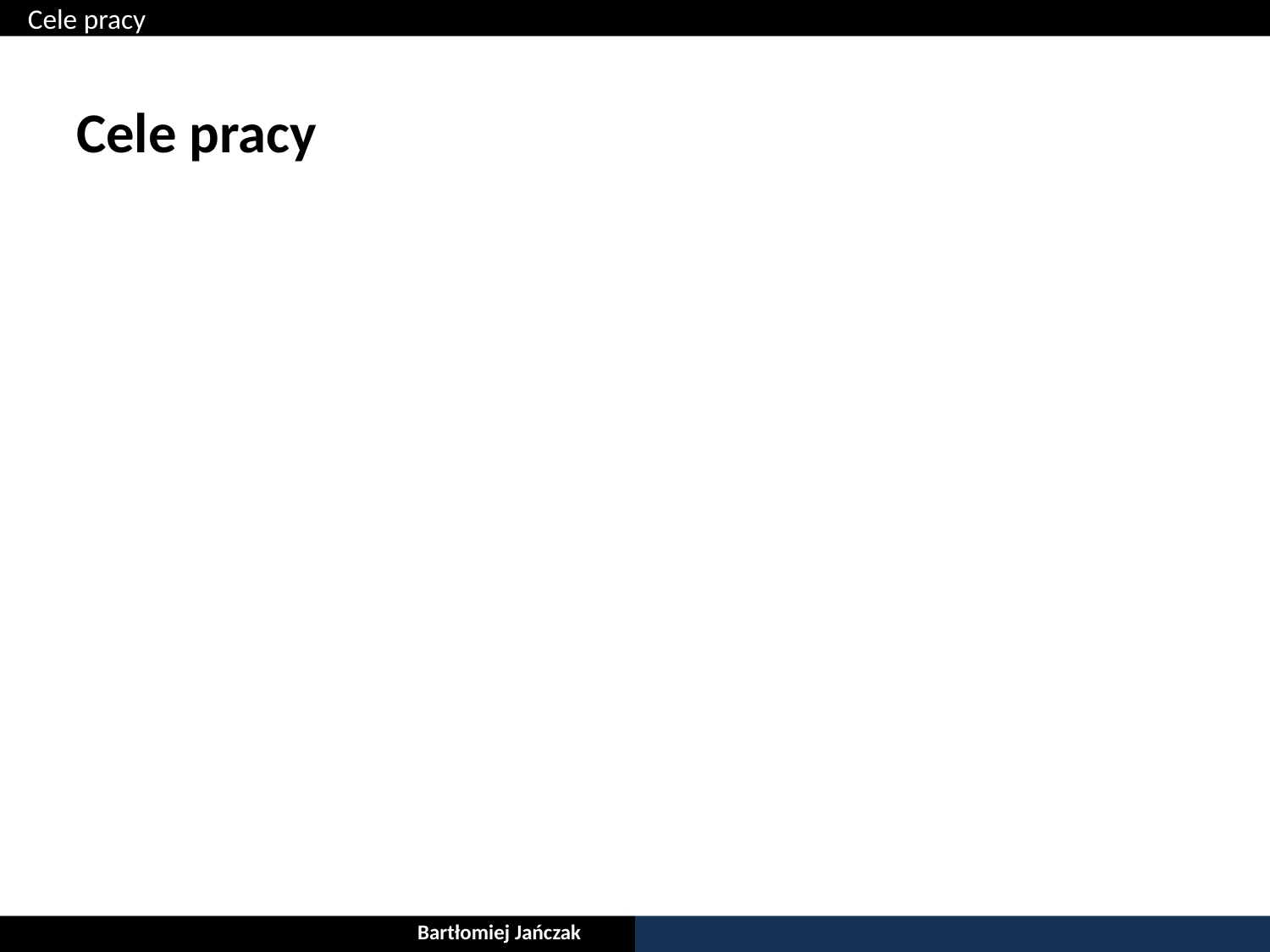

Cele pracy
# Cele pracy
Bartłomiej Jańczak